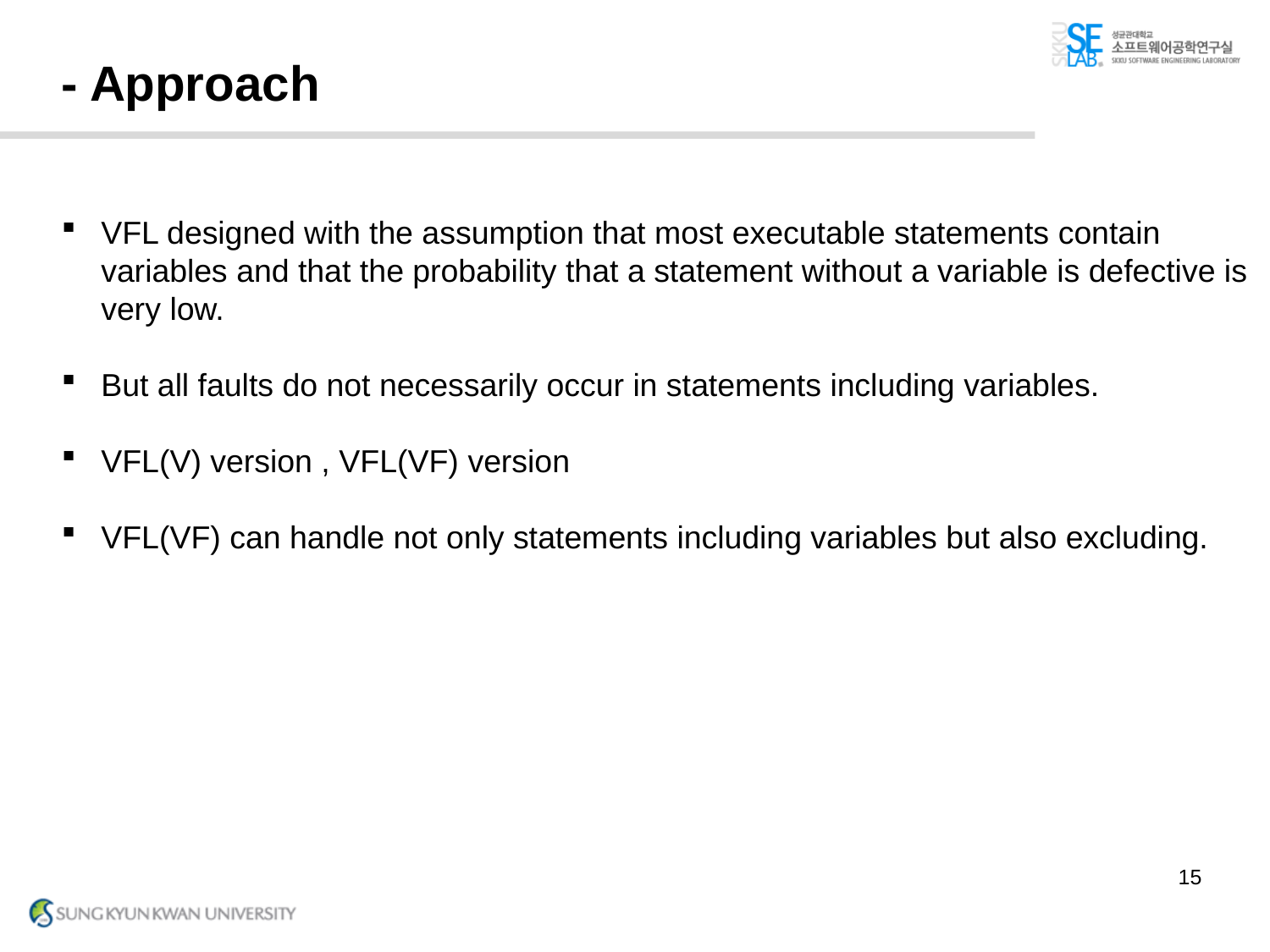

# - Approach
VFL designed with the assumption that most executable statements contain variables and that the probability that a statement without a variable is defective is very low.

But all faults do not necessarily occur in statements including variables.

VFL(V) version , VFL(VF) version

VFL(VF) can handle not only statements including variables but also excluding.

15